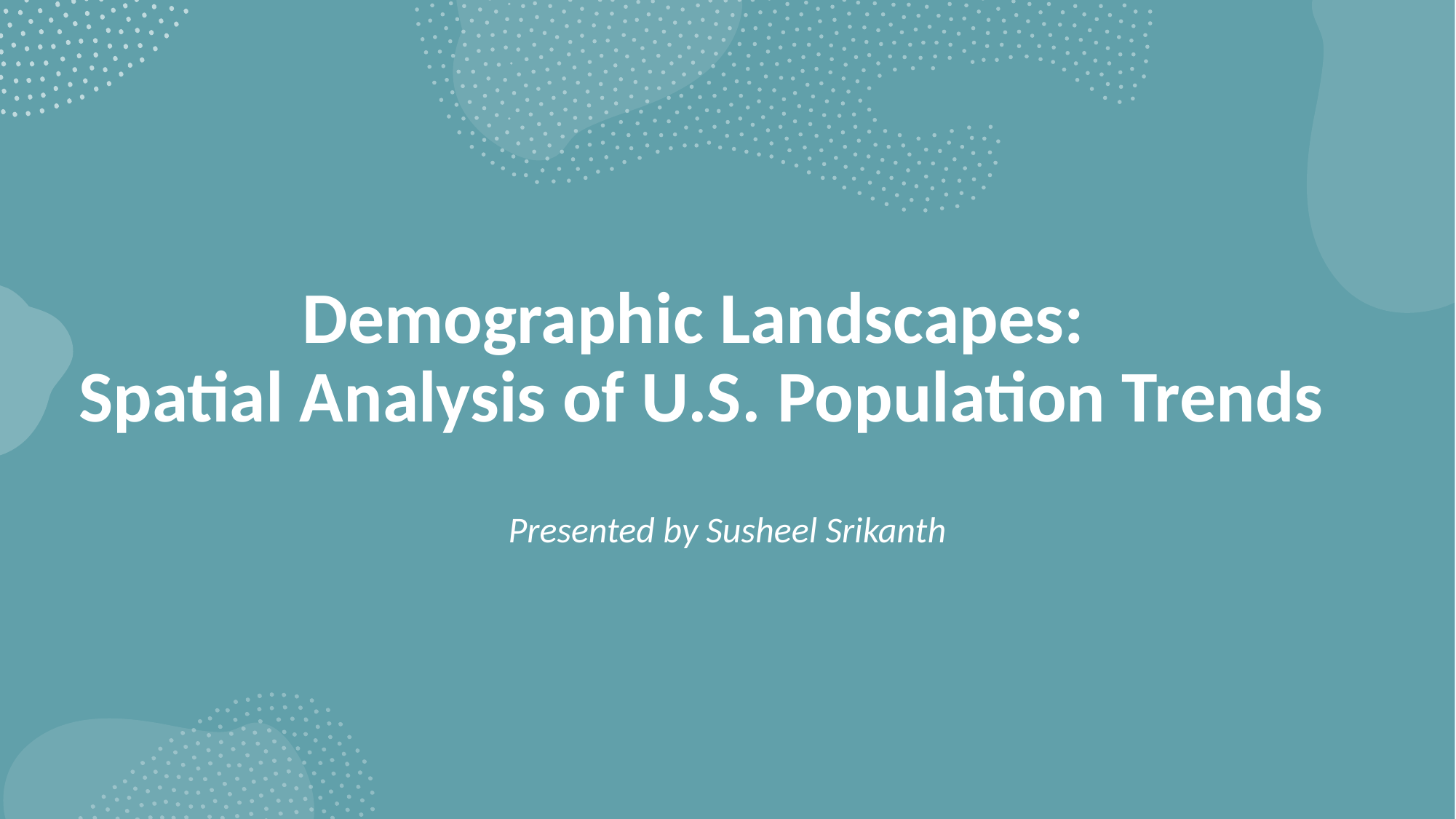

# Demographic Landscapes: Spatial Analysis of U.S. Population Trends
Presented by Susheel Srikanth